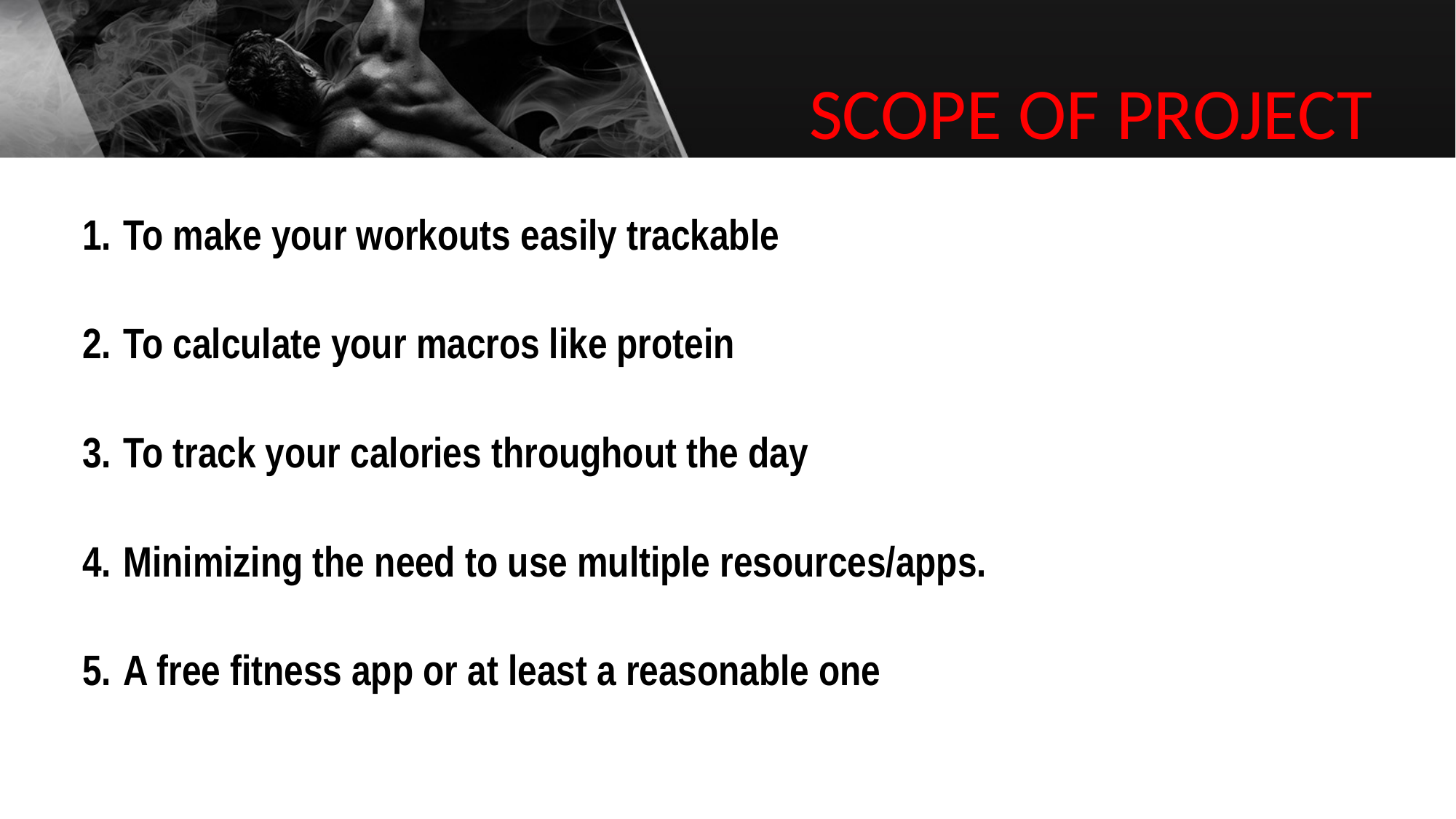

# SCOPE OF PROJECT
To make your workouts easily trackable

To calculate your macros like protein

To track your calories throughout the day

Minimizing the need to use multiple resources/apps.

A free fitness app or at least a reasonable one